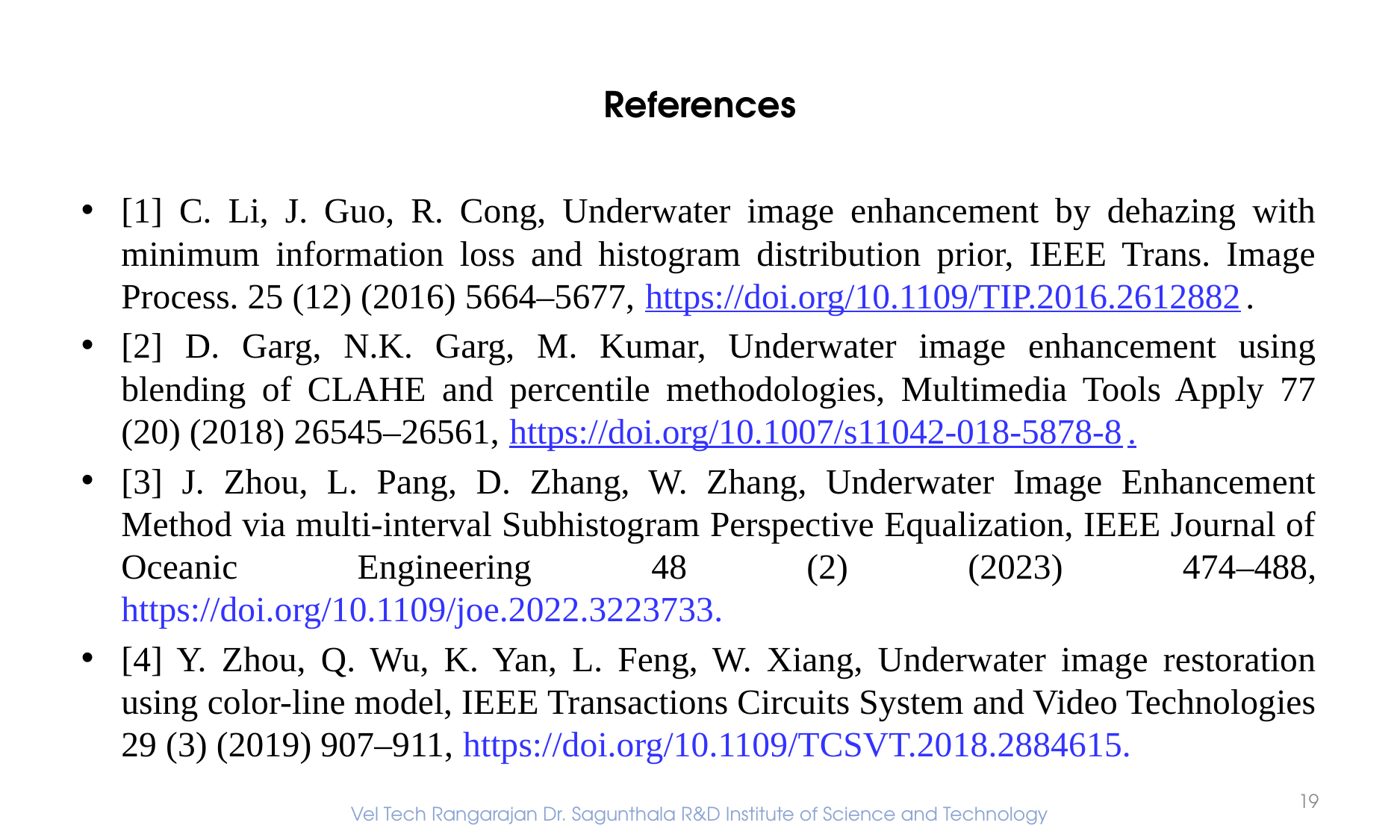

# References
[1] C. Li, J. Guo, R. Cong, Underwater image enhancement by dehazing with minimum information loss and histogram distribution prior, IEEE Trans. Image Process. 25 (12) (2016) 5664–5677, https://doi.org/10.1109/TIP.2016.2612882.
[2] D. Garg, N.K. Garg, M. Kumar, Underwater image enhancement using blending of CLAHE and percentile methodologies, Multimedia Tools Apply 77 (20) (2018) 26545–26561, https://doi.org/10.1007/s11042-018-5878-8.
[3] J. Zhou, L. Pang, D. Zhang, W. Zhang, Underwater Image Enhancement Method via multi-interval Subhistogram Perspective Equalization, IEEE Journal of Oceanic Engineering 48 (2) (2023) 474–488, https://doi.org/10.1109/joe.2022.3223733.
[4] Y. Zhou, Q. Wu, K. Yan, L. Feng, W. Xiang, Underwater image restoration using color-line model, IEEE Transactions Circuits System and Video Technologies 29 (3) (2019) 907–911, https://doi.org/10.1109/TCSVT.2018.2884615.

19
Vel Tech Rangarajan Dr. Sagunthala R&D Institute of Science and Technology